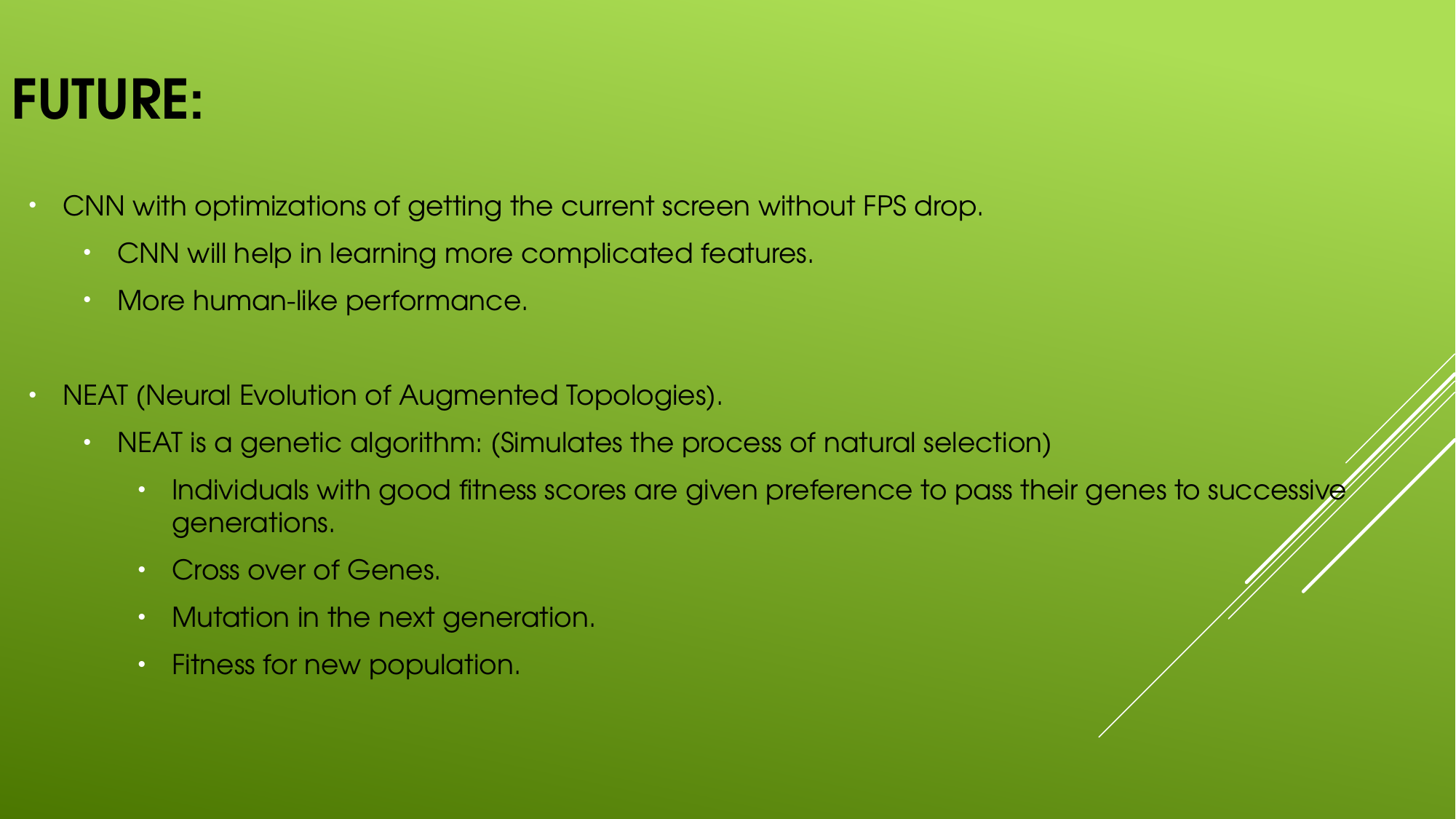

# Future:
CNN with optimizations of getting the current screen without FPS drop.
CNN will help in learning more complicated features.
More human-like performance.

NEAT (Neural Evolution of Augmented Topologies).
NEAT is a genetic algorithm: (Simulates the process of natural selection)
Individuals with good fitness scores are given preference to pass their genes to successive generations.
Cross over of Genes.
Mutation in the next generation.
Fitness for new population.